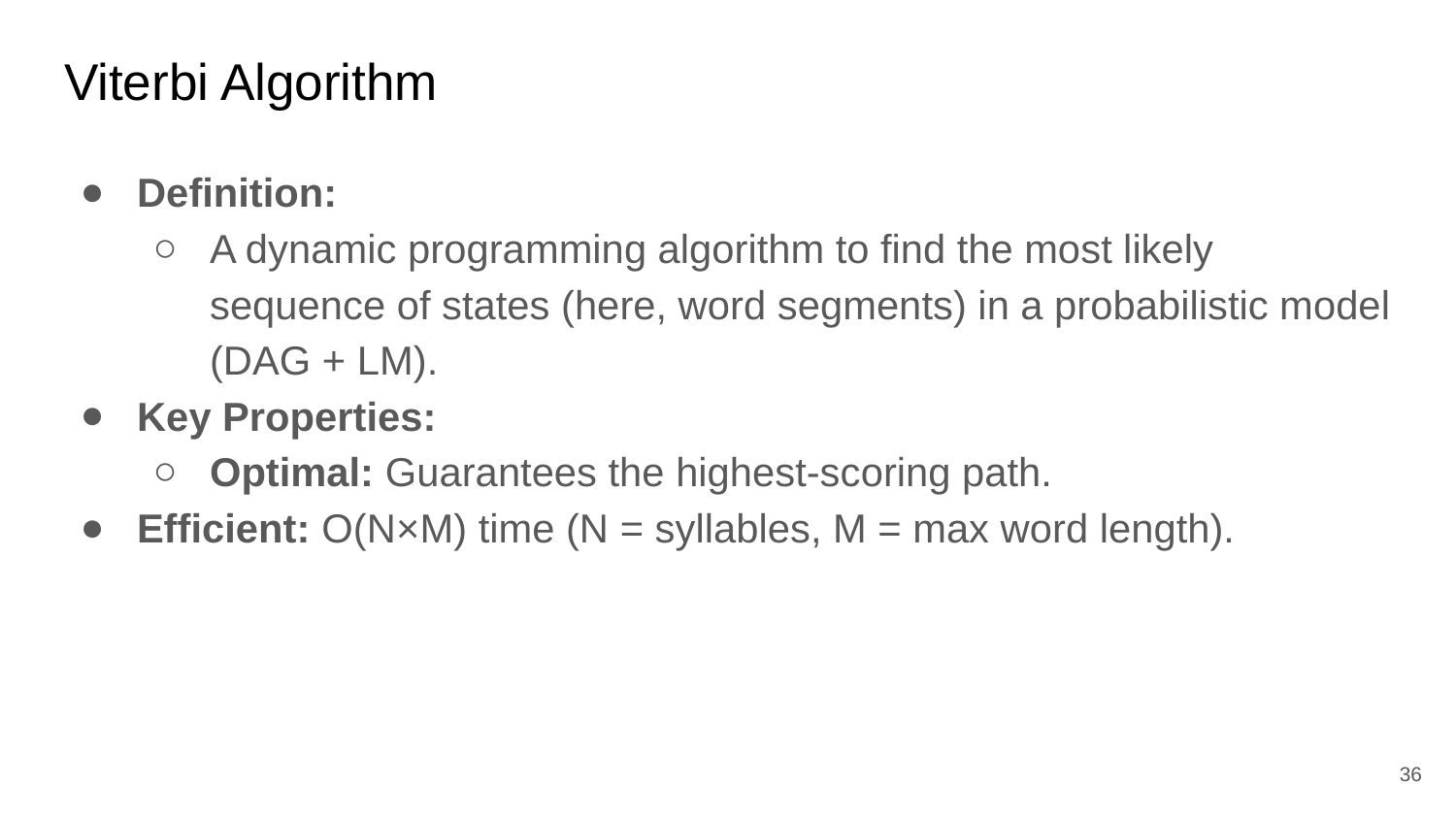

# Viterbi Algorithm
Definition:
A dynamic programming algorithm to find the most likely sequence of states (here, word segments) in a probabilistic model (DAG + LM).
Key Properties:
Optimal: Guarantees the highest-scoring path.
Efficient: O(N×M) time (N = syllables, M = max word length).
36